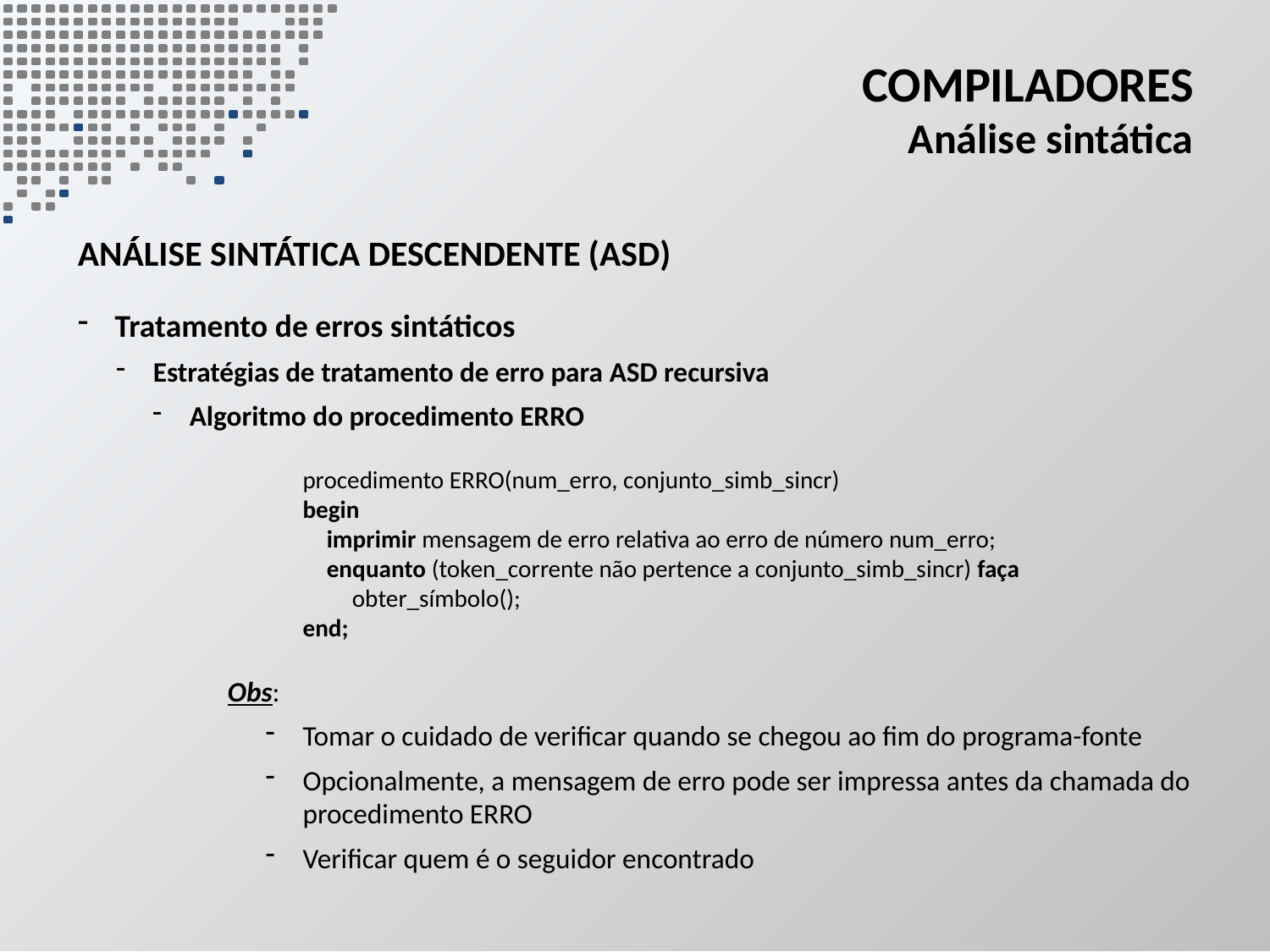

# Compiladores Análise sintática
análise sintática descendente (ASD)
Tratamento de erros sintáticos
Estratégias de tratamento de erro para ASD recursiva
Algoritmo do procedimento ERRO
procedimento ERRO(num_erro, conjunto_simb_sincr)
begin
imprimir mensagem de erro relativa ao erro de número num_erro;
enquanto (token_corrente não pertence a conjunto_simb_sincr) faça
obter_símbolo();
end;
Obs:
Tomar o cuidado de verificar quando se chegou ao fim do programa-fonte
Opcionalmente, a mensagem de erro pode ser impressa antes da chamada do procedimento ERRO
Verificar quem é o seguidor encontrado